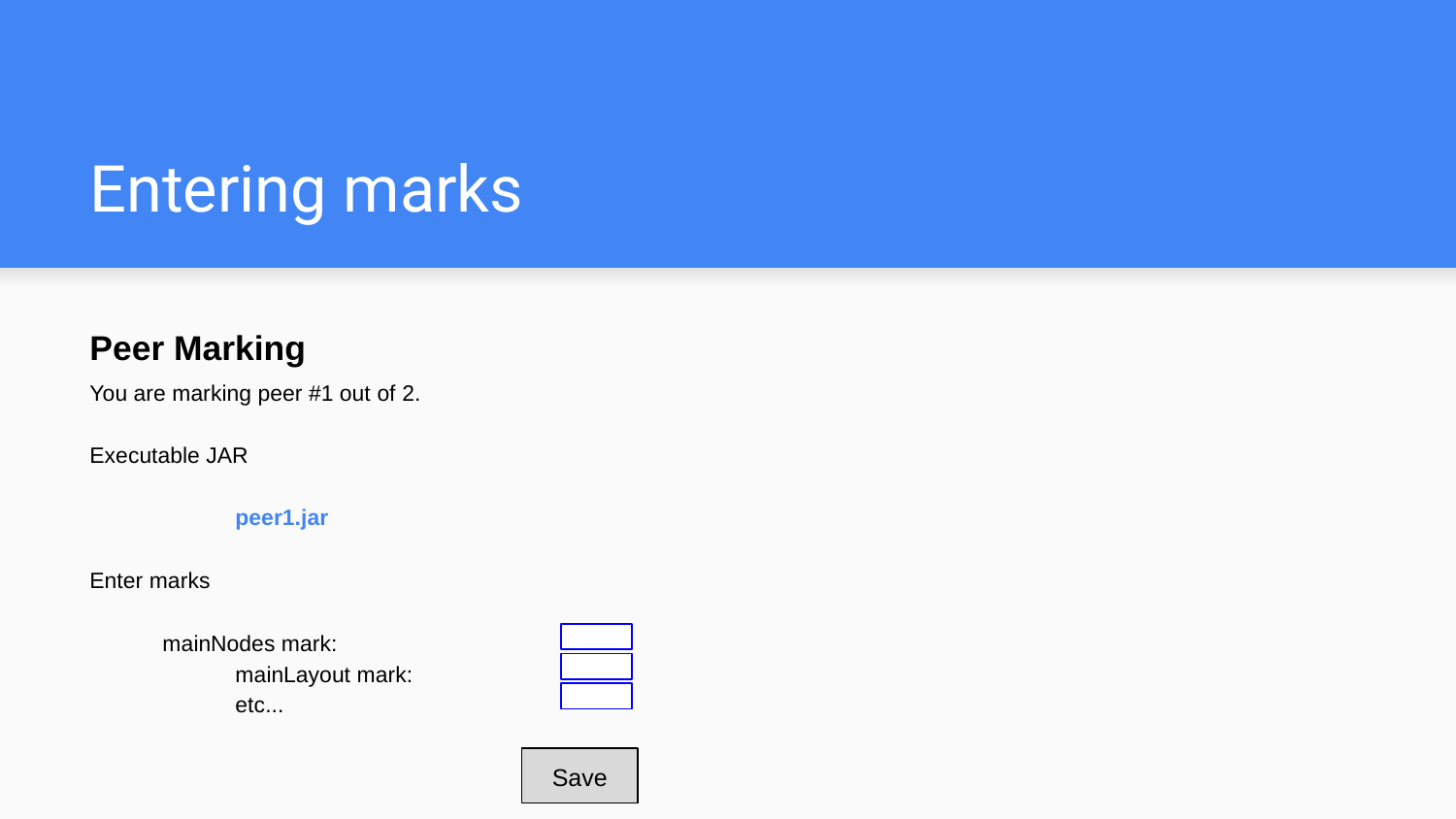

# Entering marks
Peer Marking
You are marking peer #1 out of 2.
Executable JAR
	peer1.jar
Enter marks
mainNodes mark:
	mainLayout mark:
	etc...

Save